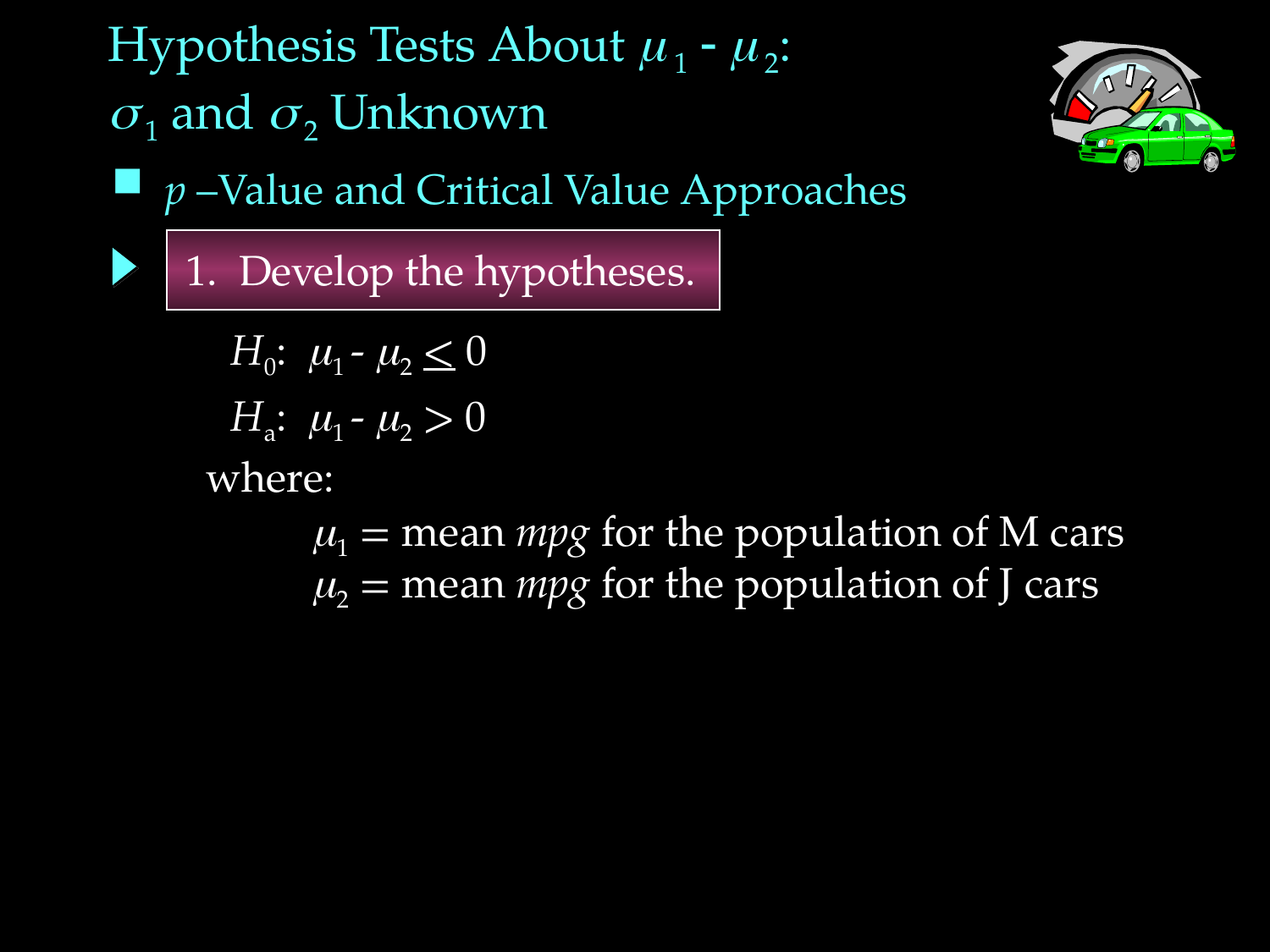

Hypothesis Tests About μ 1 − μ 2:
σ 1 and σ 2 Unknown

  p –Value and Critical Value Approaches

1.  Develop the hypotheses.

H0:  μ1 - μ2 < 0
Ha:  μ1 - μ2 > 0
where:
     μ1 = mean mpg for the population of M cars
     μ2 = mean mpg for the population of J cars